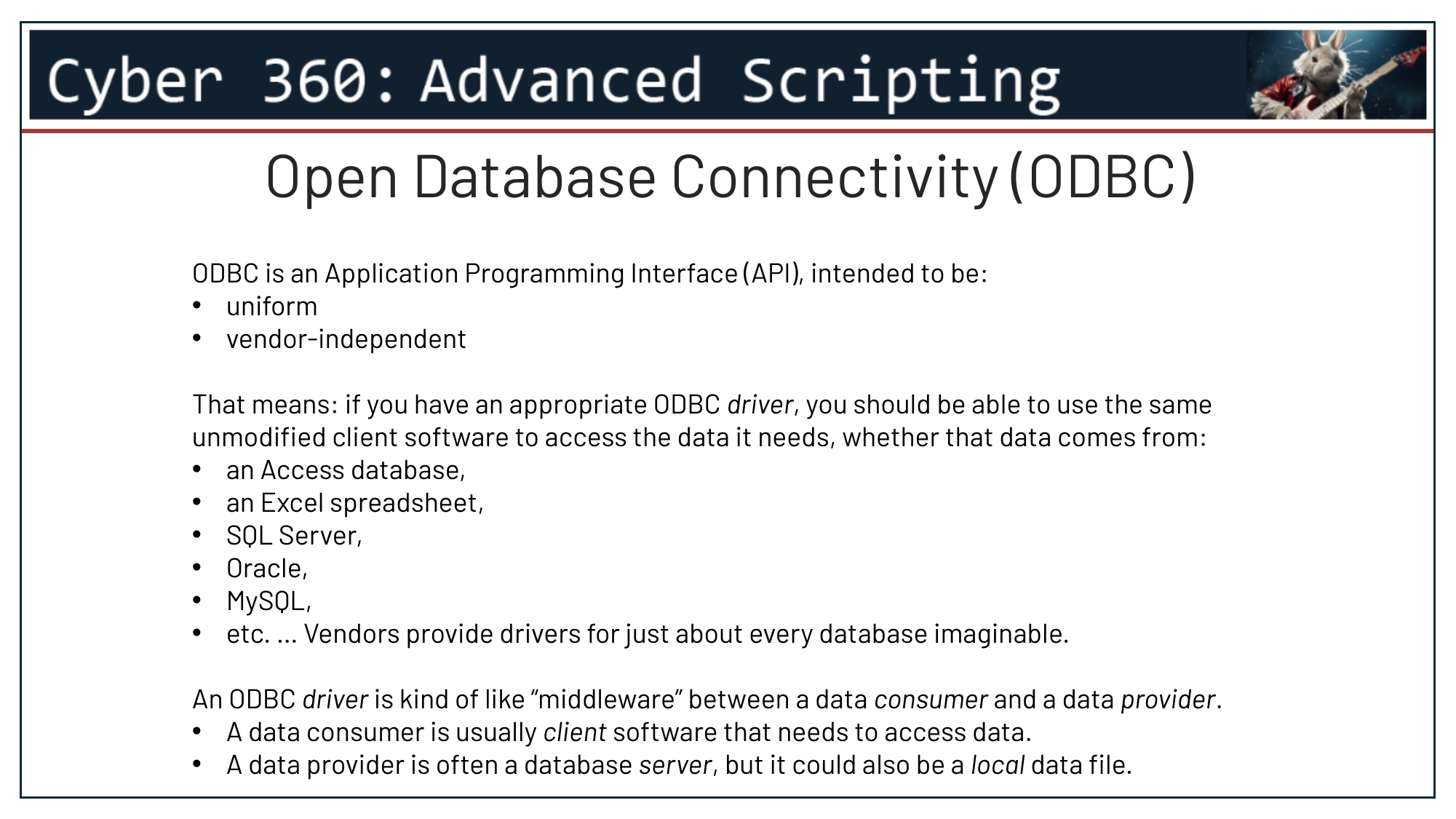

Open Database Connectivity (ODBC)
ODBC is an Application Programming Interface (API), intended to be:
uniform
vendor-independent

That means: if you have an appropriate ODBC driver, you should be able to use the same unmodified client software to access the data it needs, whether that data comes from:
an Access database,
an Excel spreadsheet,
SQL Server,
Oracle,
MySQL,
etc. … Vendors provide drivers for just about every database imaginable.

An ODBC driver is kind of like “middleware” between a data consumer and a data provider.
A data consumer is usually client software that needs to access data.
A data provider is often a database server, but it could also be a local data file.